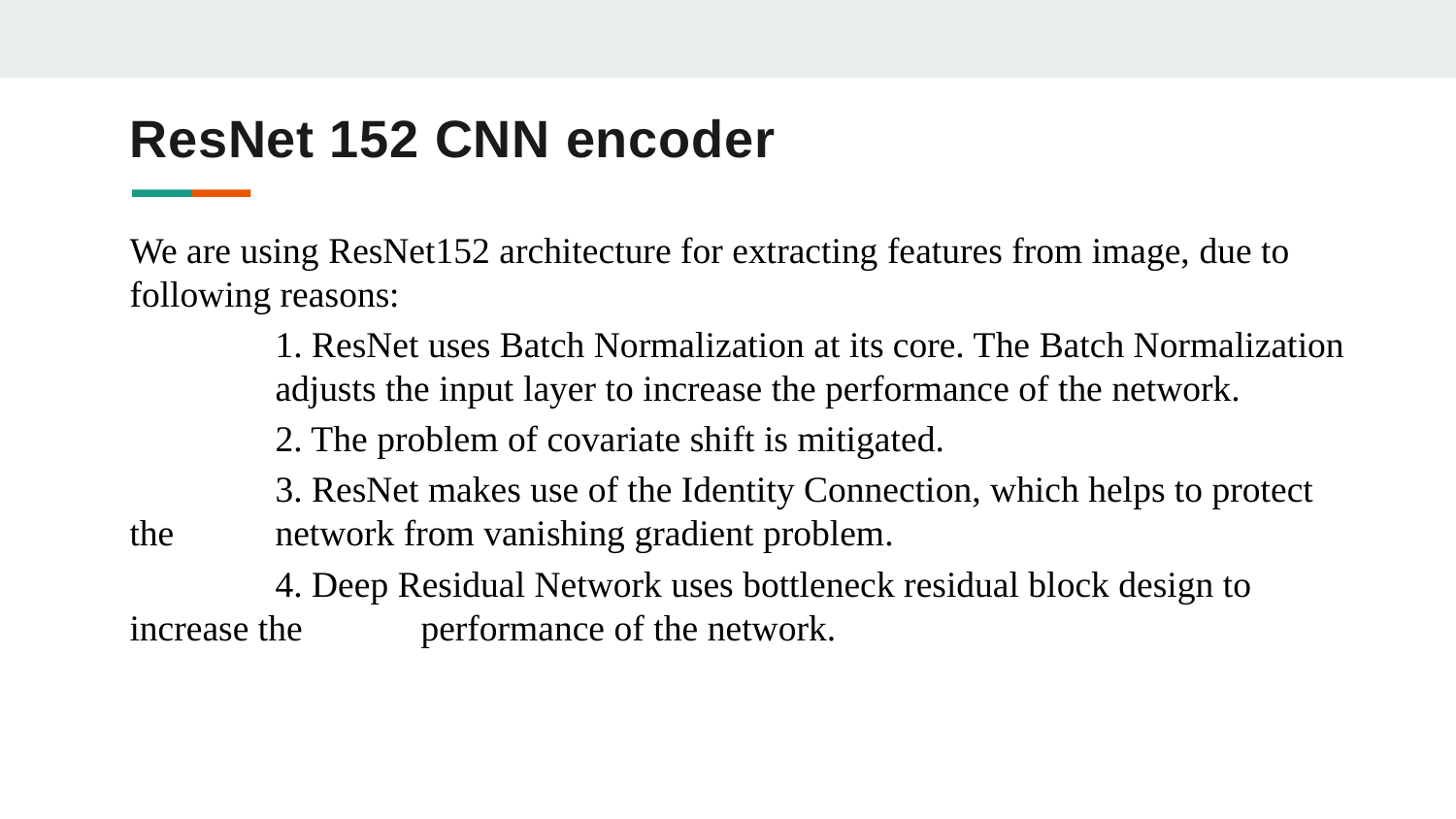

# ResNet 152 CNN encoder
We are using ResNet152 architecture for extracting features from image, due to following reasons:
	1. ResNet uses Batch Normalization at its core. The Batch Normalization 	adjusts the input layer to increase the performance of the network.
	2. The problem of covariate shift is mitigated.
	3. ResNet makes use of the Identity Connection, which helps to protect the 	network from vanishing gradient problem.
	4. Deep Residual Network uses bottleneck residual block design to increase the 	performance of the network.